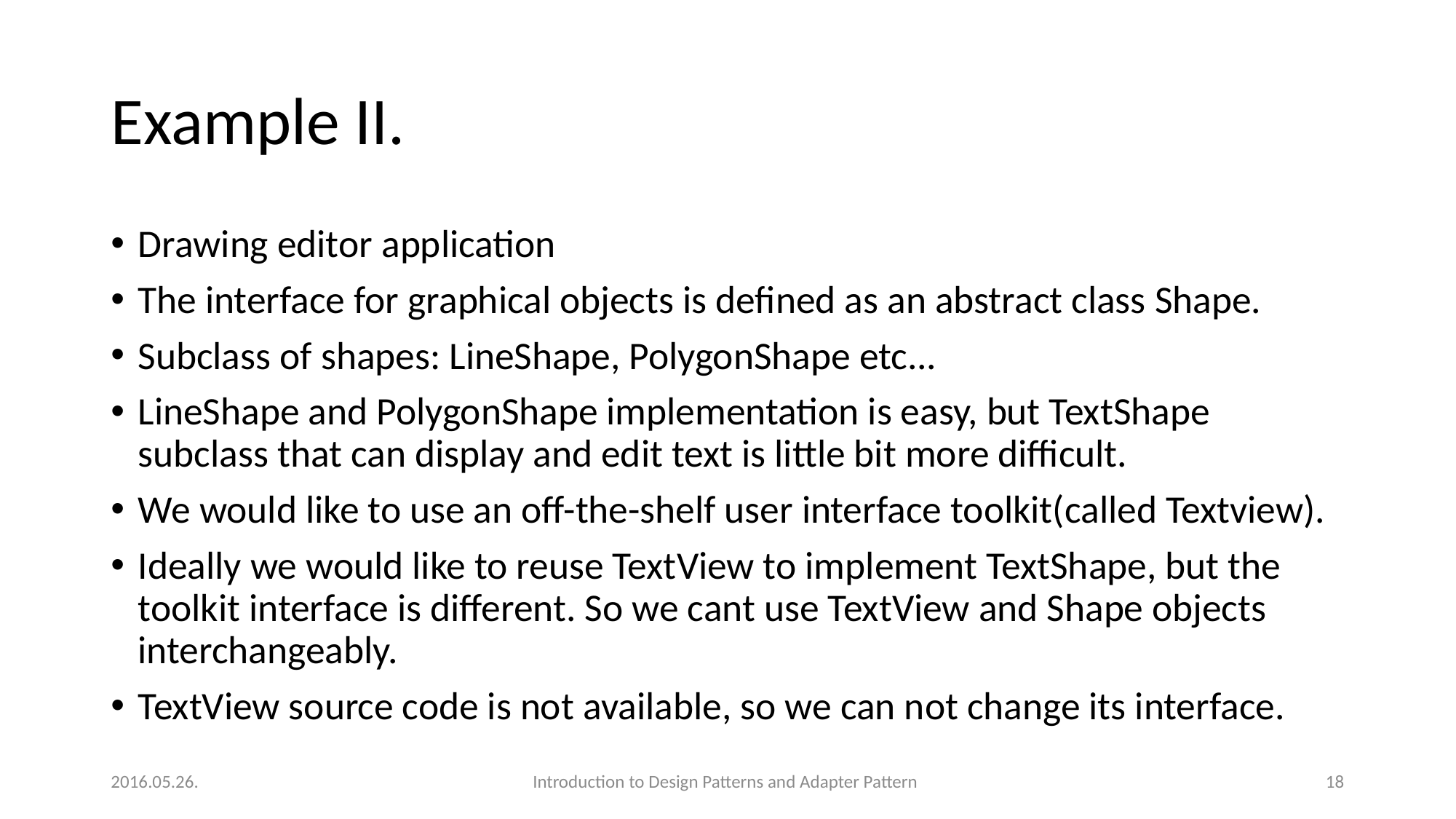

# Example II.
Drawing editor application
The interface for graphical objects is defined as an abstract class Shape.
Subclass of shapes: LineShape, PolygonShape etc...
LineShape and PolygonShape implementation is easy, but TextShape subclass that can display and edit text is little bit more difficult.
We would like to use an off-the-shelf user interface toolkit(called Textview).
Ideally we would like to reuse TextView to implement TextShape, but the toolkit interface is different. So we cant use TextView and Shape objects interchangeably.
TextView source code is not available, so we can not change its interface.
2016.05.26.
Introduction to Design Patterns and Adapter Pattern
18